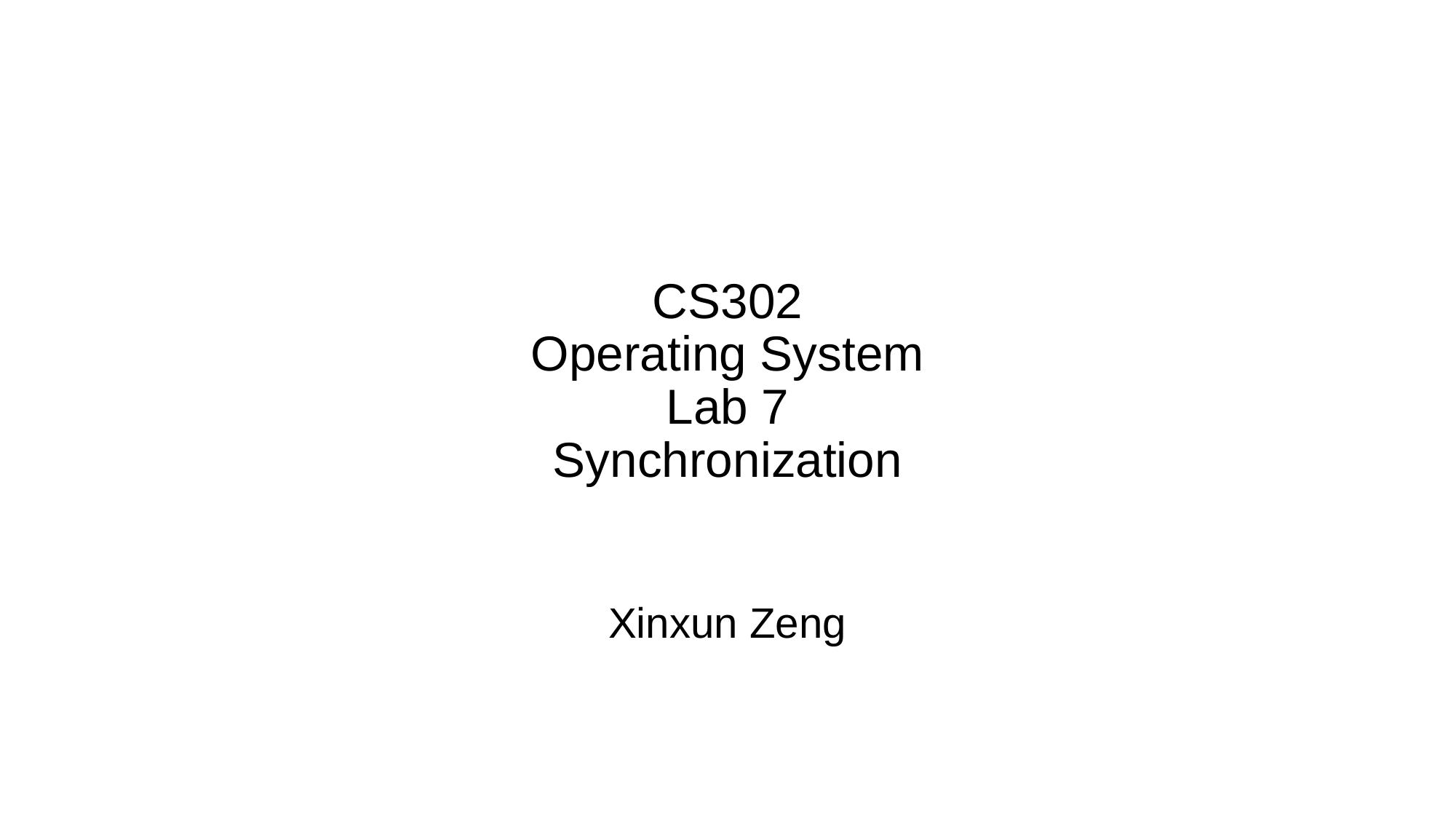

# CS302 Operating System Lab 7 Synchronization
Xinxun Zeng